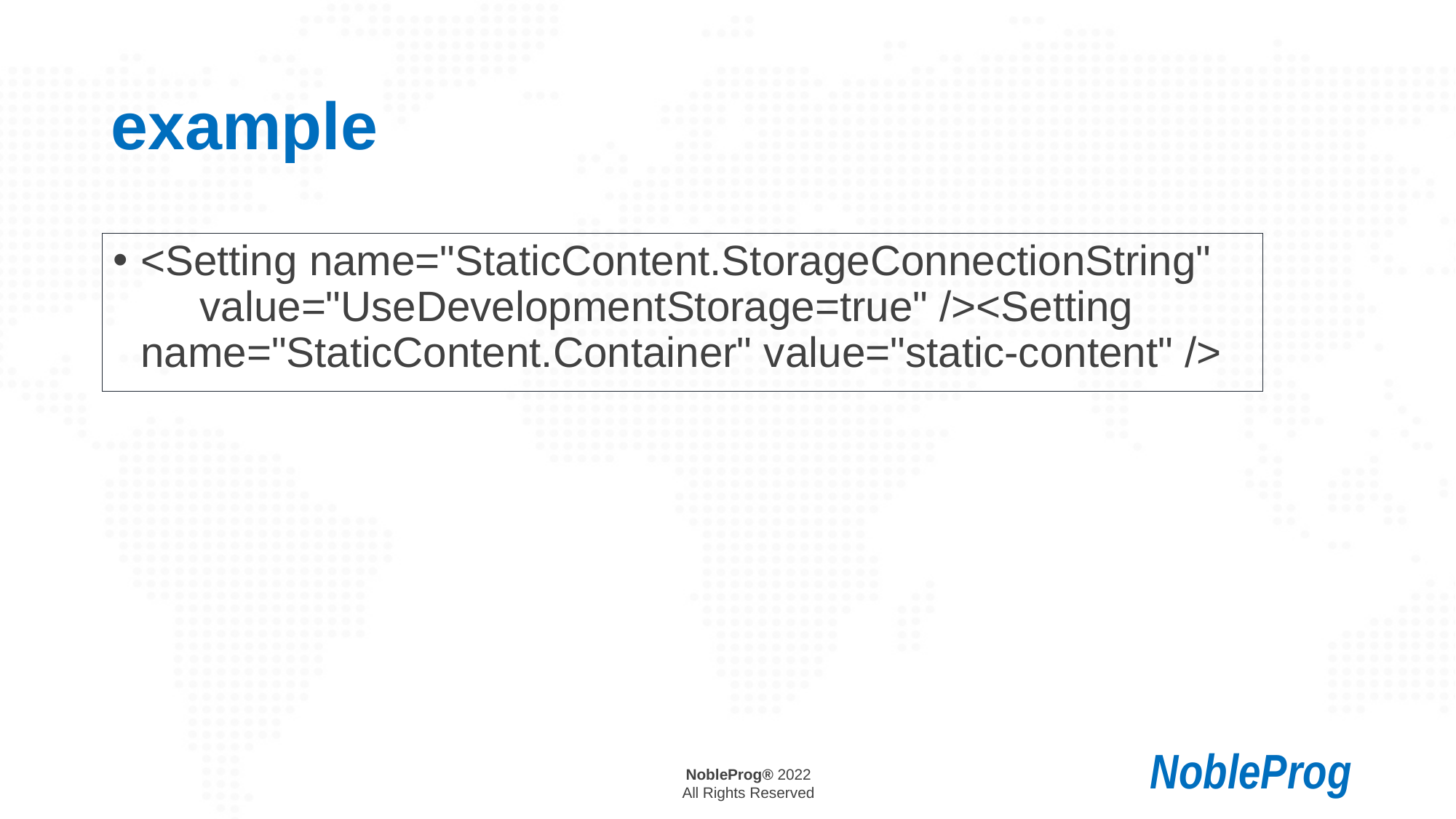

# example
<Setting name="StaticContent.StorageConnectionString"         value="UseDevelopmentStorage=true" /><Setting name="StaticContent.Container" value="static-content" />